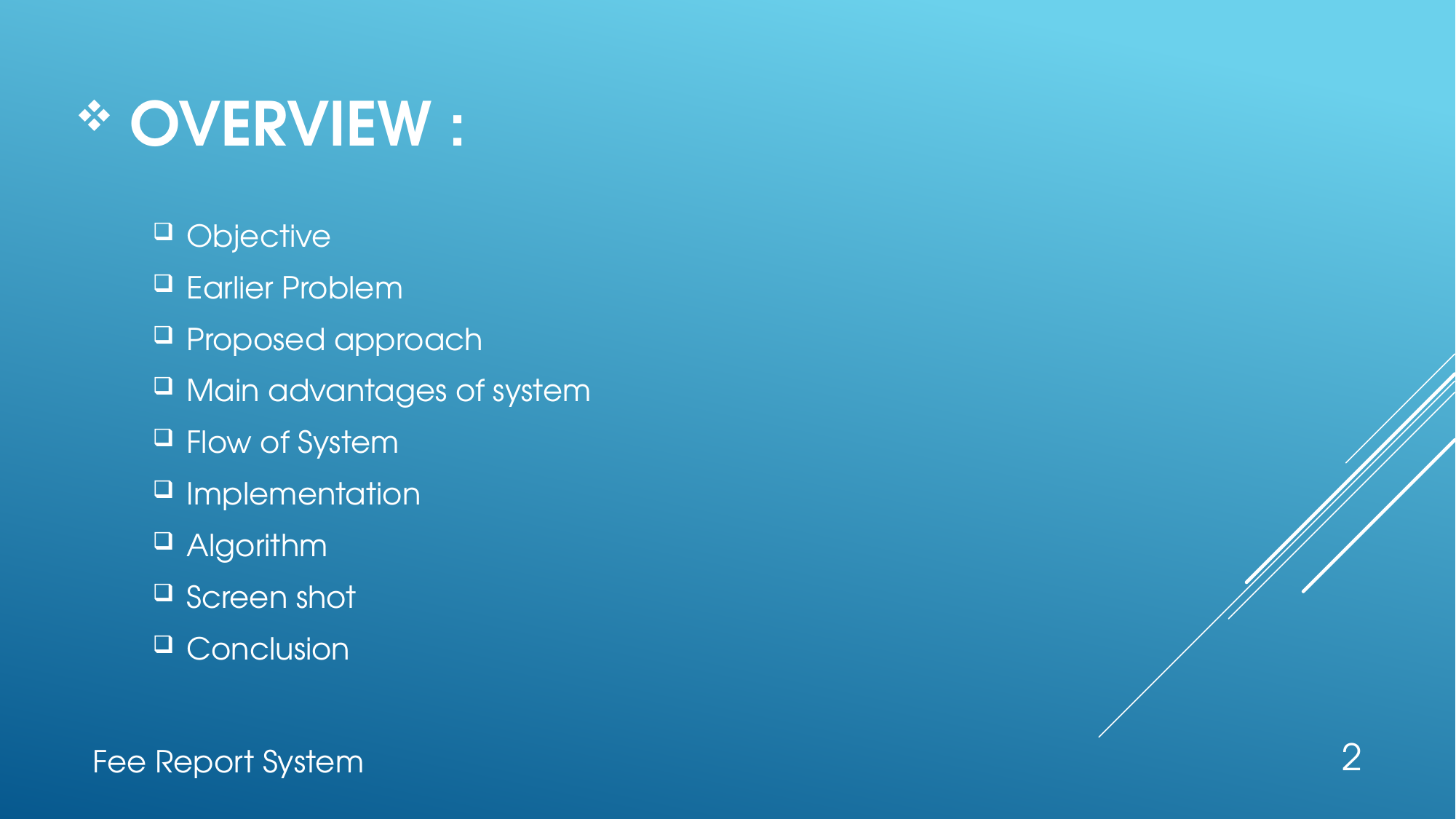

OVERVIEW :
#
Objective
Earlier Problem
Proposed approach
Main advantages of system
Flow of System
Implementation
Algorithm
Screen shot
Conclusion

2
Fee Report System